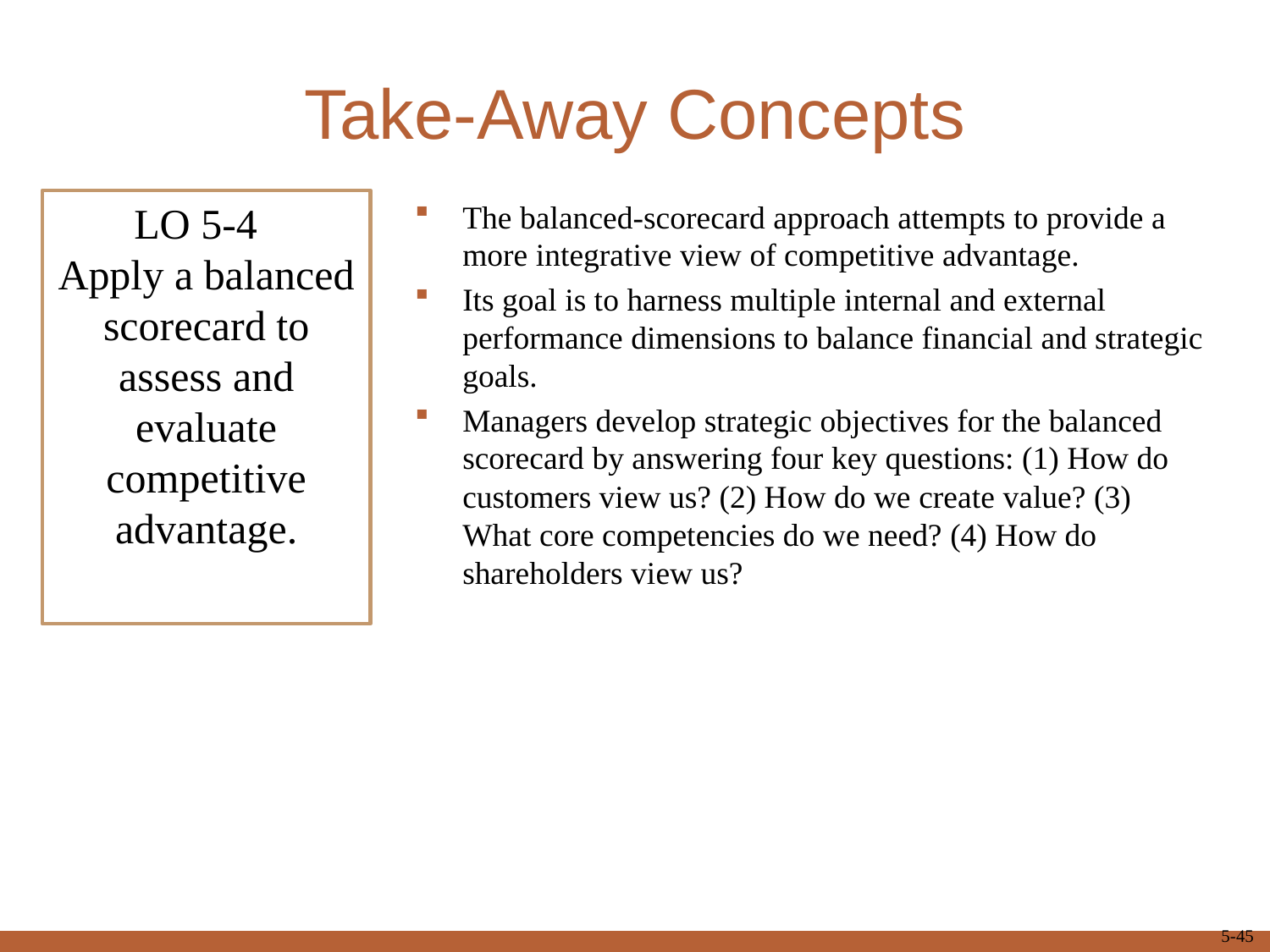

# Take-Away Concepts
LO 5-4
Apply a balanced scorecard to assess and evaluate competitive advantage.
The balanced-scorecard approach attempts to provide a more integrative view of competitive advantage.
Its goal is to harness multiple internal and external performance dimensions to balance financial and strategic goals.
Managers develop strategic objectives for the balanced scorecard by answering four key questions: (1) How do customers view us? (2) How do we create value? (3) What core competencies do we need? (4) How do shareholders view us?